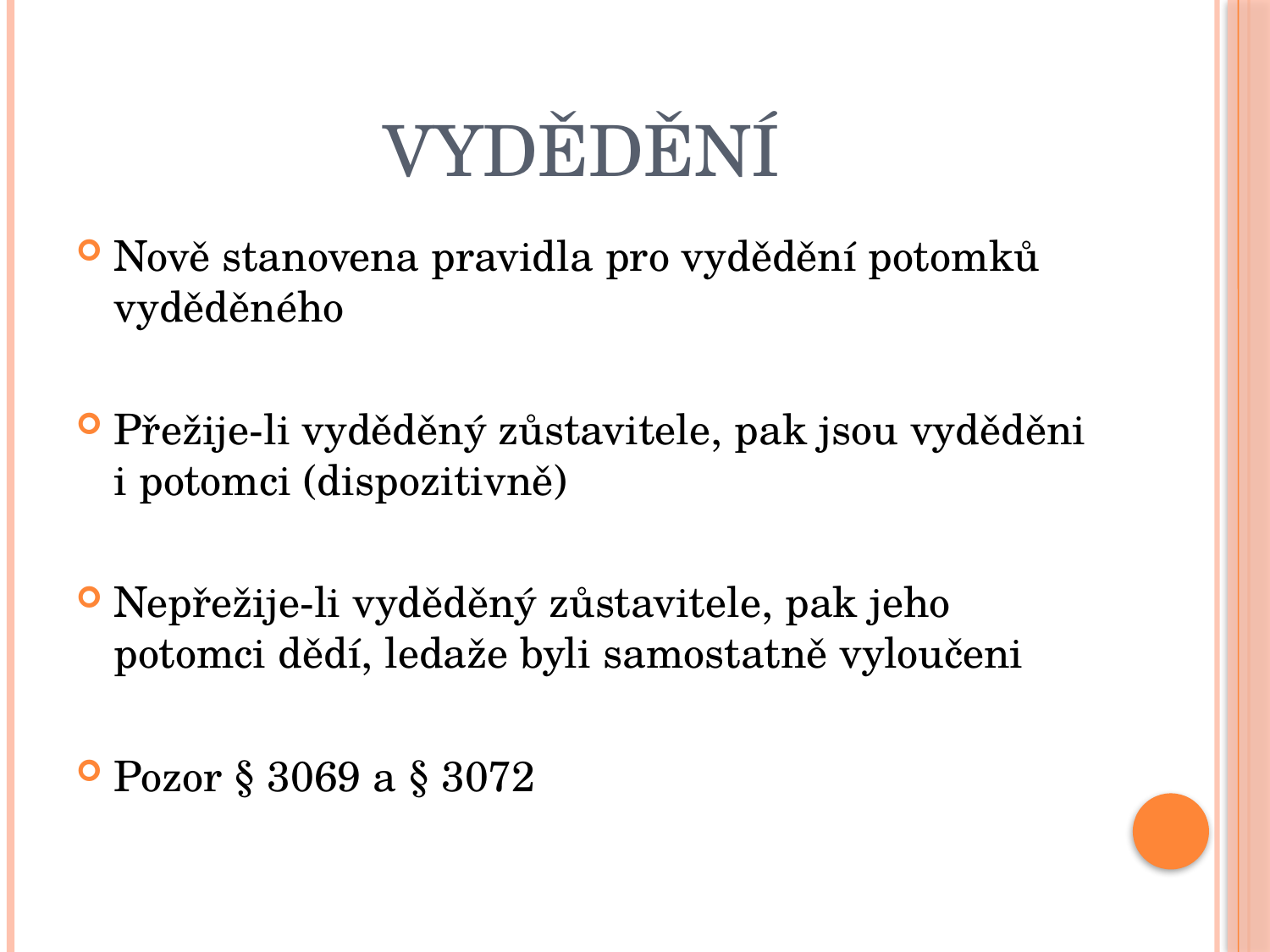

# Vydědění
Nově stanovena pravidla pro vydědění potomků vyděděného

Přežije-li vyděděný zůstavitele, pak jsou vyděděni i potomci (dispozitivně)

Nepřežije-li vyděděný zůstavitele, pak jeho potomci dědí, ledaže byli samostatně vyloučeni

Pozor § 3069 a § 3072